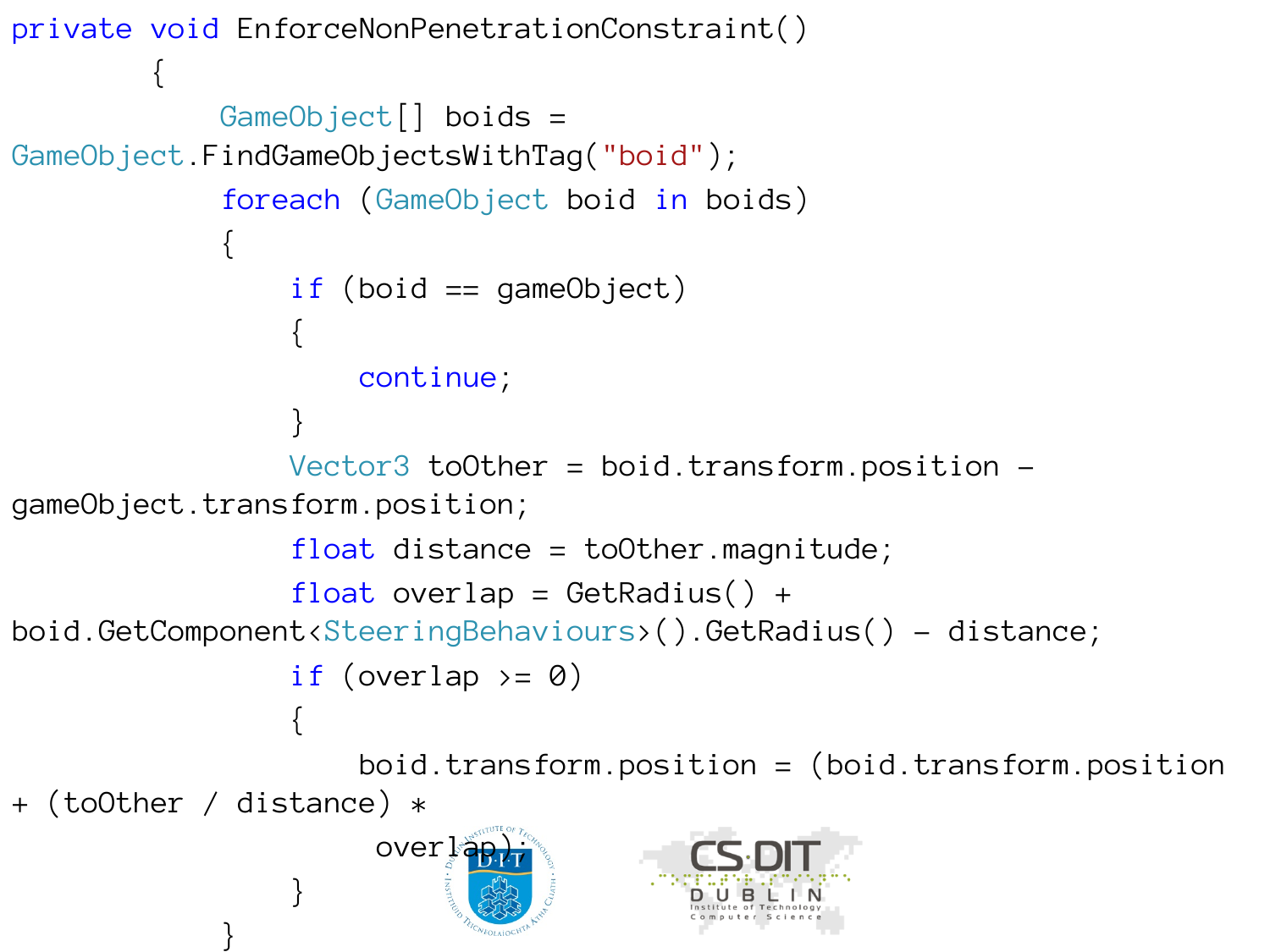

private void EnforceNonPenetrationConstraint()
        {
            GameObject[] boids = GameObject.FindGameObjectsWithTag("boid");
            foreach (GameObject boid in boids)
            {
                if (boid == gameObject)
                {
                    continue;
                }
                Vector3 toOther = boid.transform.position - gameObject.transform.position;
                float distance = toOther.magnitude;
                float overlap = GetRadius() + boid.GetComponent<SteeringBehaviours>().GetRadius() - distance;
                if (overlap >= 0)
                {
                    boid.transform.position = (boid.transform.position + (toOther / distance) *
                     overlap);
                }
            }
        }